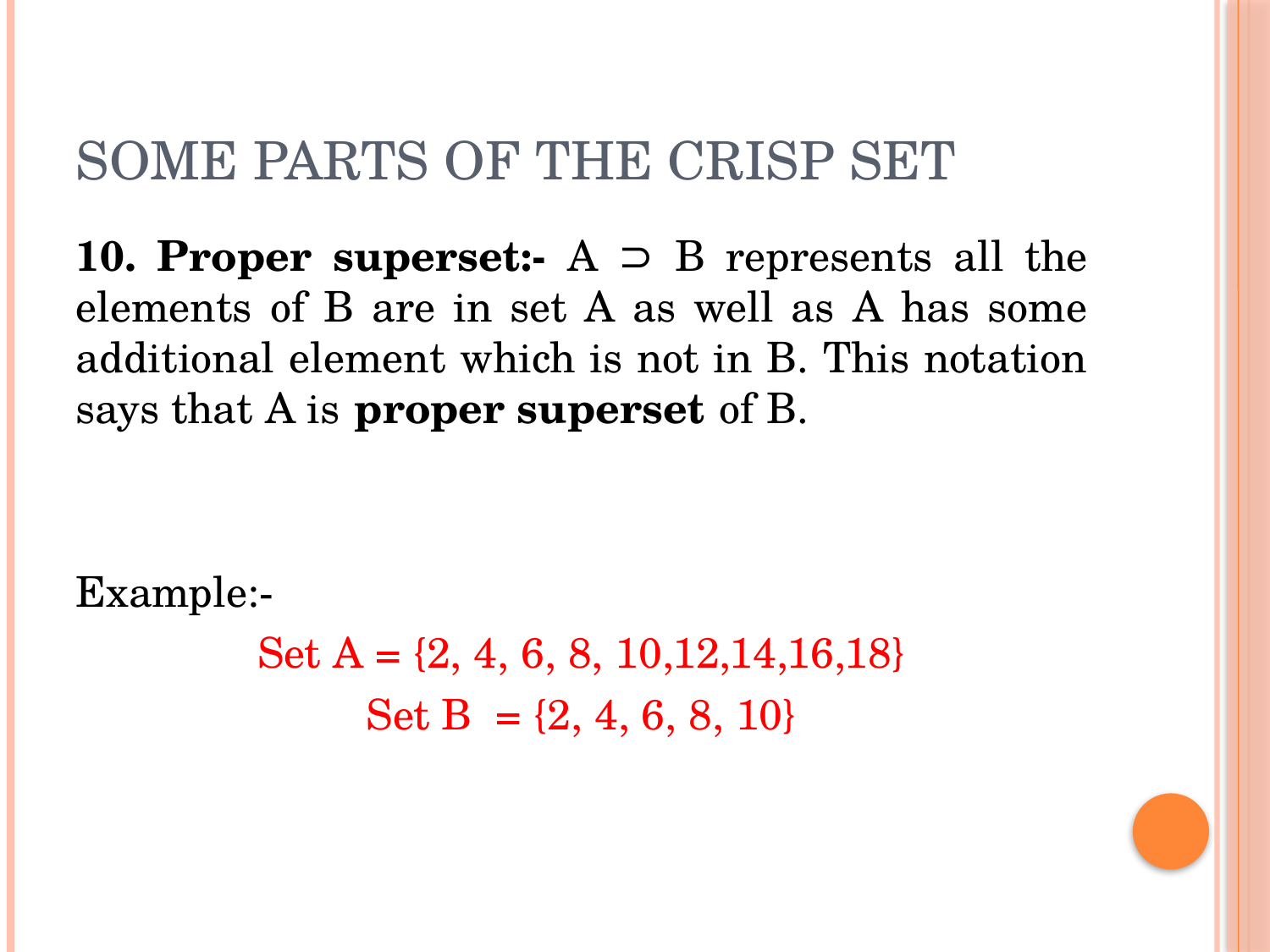

# Some parts of the crisp set
10. Proper superset:- A ⊃ B represents all the elements of B are in set A as well as A has some additional element which is not in B. This notation says that A is proper superset of B.

Example:-
Set A = {2, 4, 6, 8, 10,12,14,16,18}
Set B  = {2, 4, 6, 8, 10}